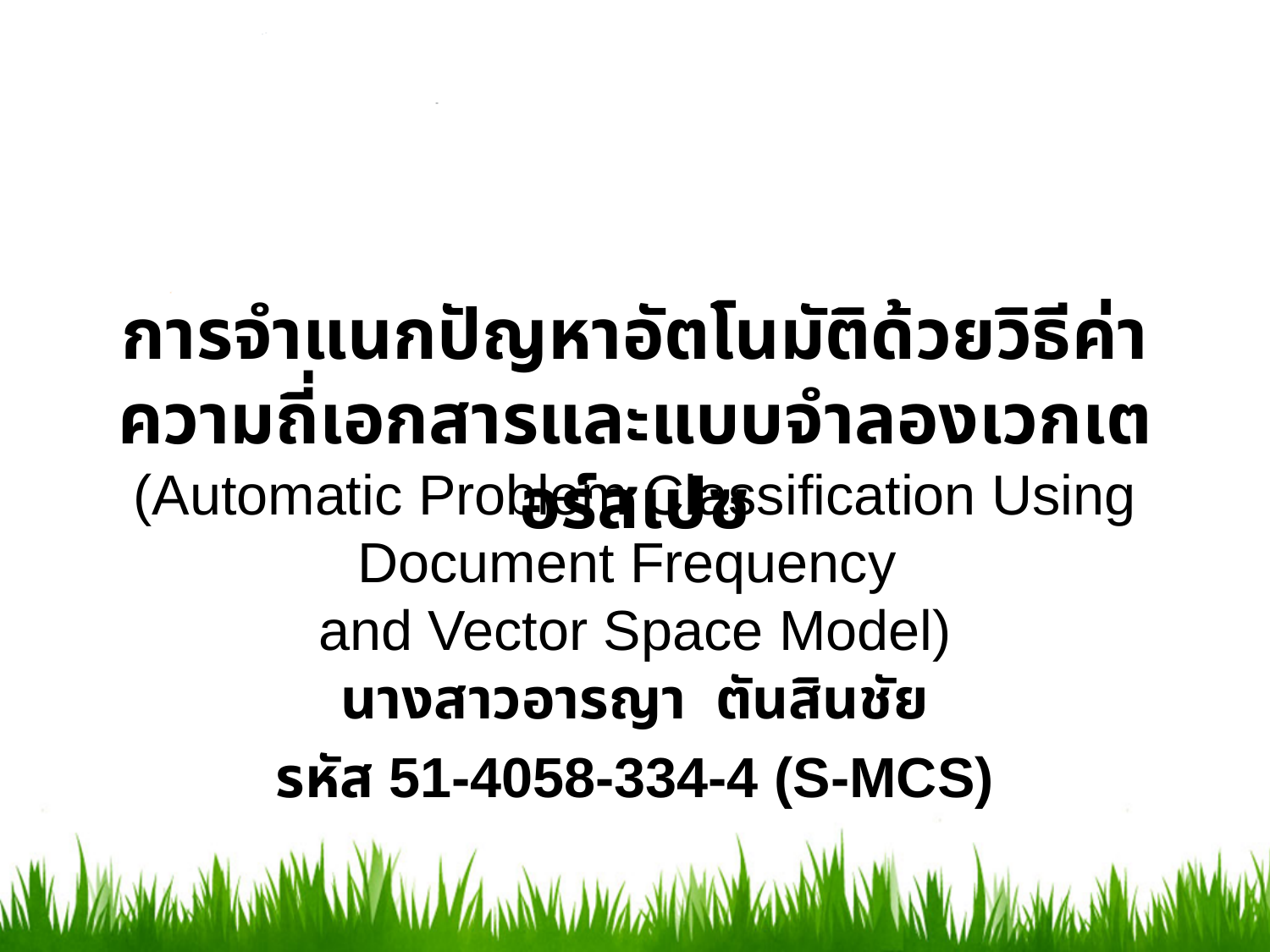

# การจำแนกปัญหาอัตโนมัติด้วยวิธีค่าความถี่เอกสารและแบบจำลองเวกเตอร์สเปซ
(Automatic Problem Classification Using Document Frequency
and Vector Space Model)
นางสาวอารญา  ตันสินชัย
รหัส 51-4058-334-4 (S-MCS)